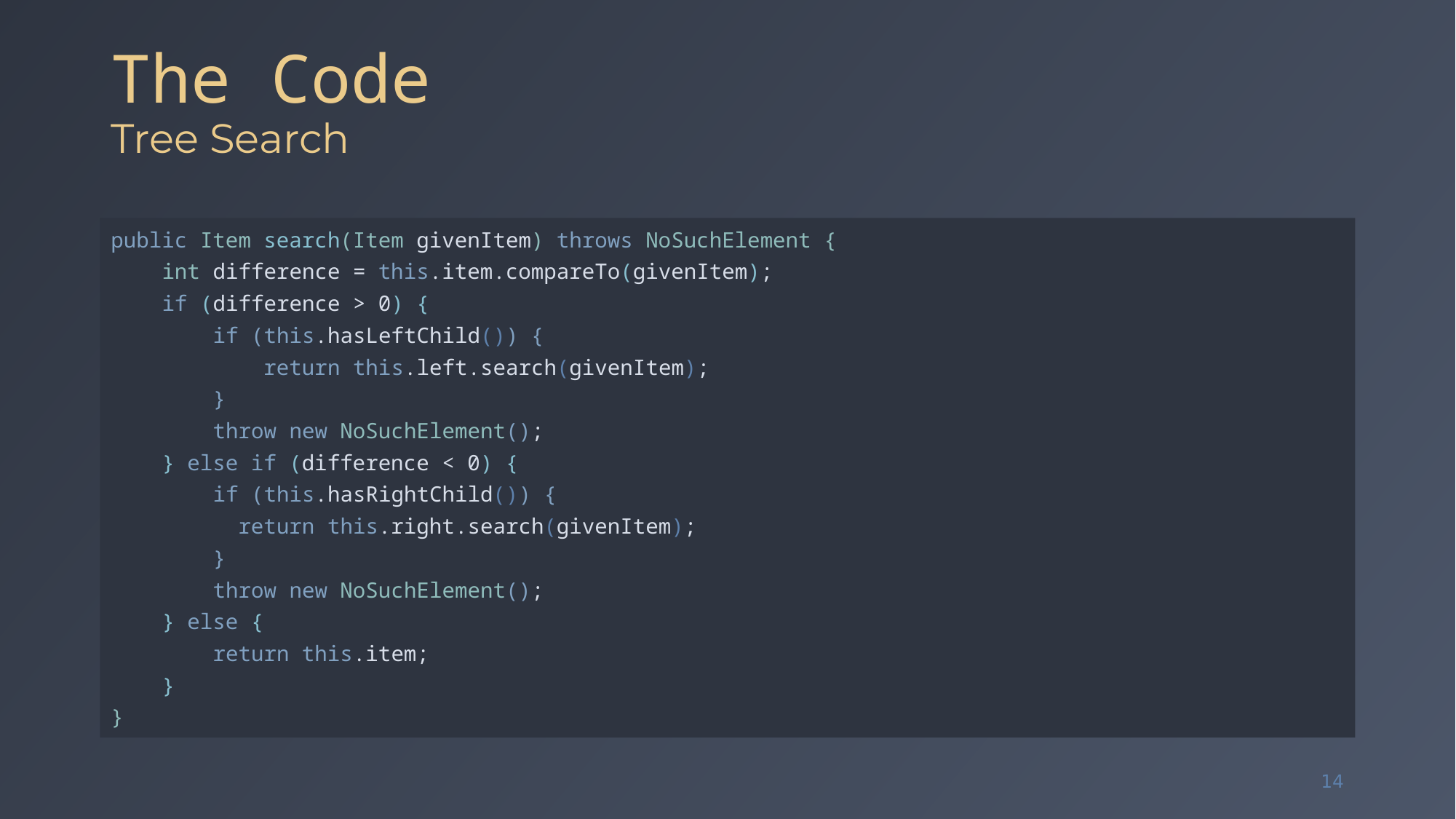

# The Code Tree Search
public Item search(Item givenItem) throws NoSuchElement {
    int difference = this.item.compareTo(givenItem);
    if (difference > 0) {
        if (this.hasLeftChild()) {
            return this.left.search(givenItem);
        }
        throw new NoSuchElement();
    } else if (difference < 0) {
        if (this.hasRightChild()) {
          return this.right.search(givenItem);
        }
        throw new NoSuchElement();
    } else {
        return this.item;
    }
}
14